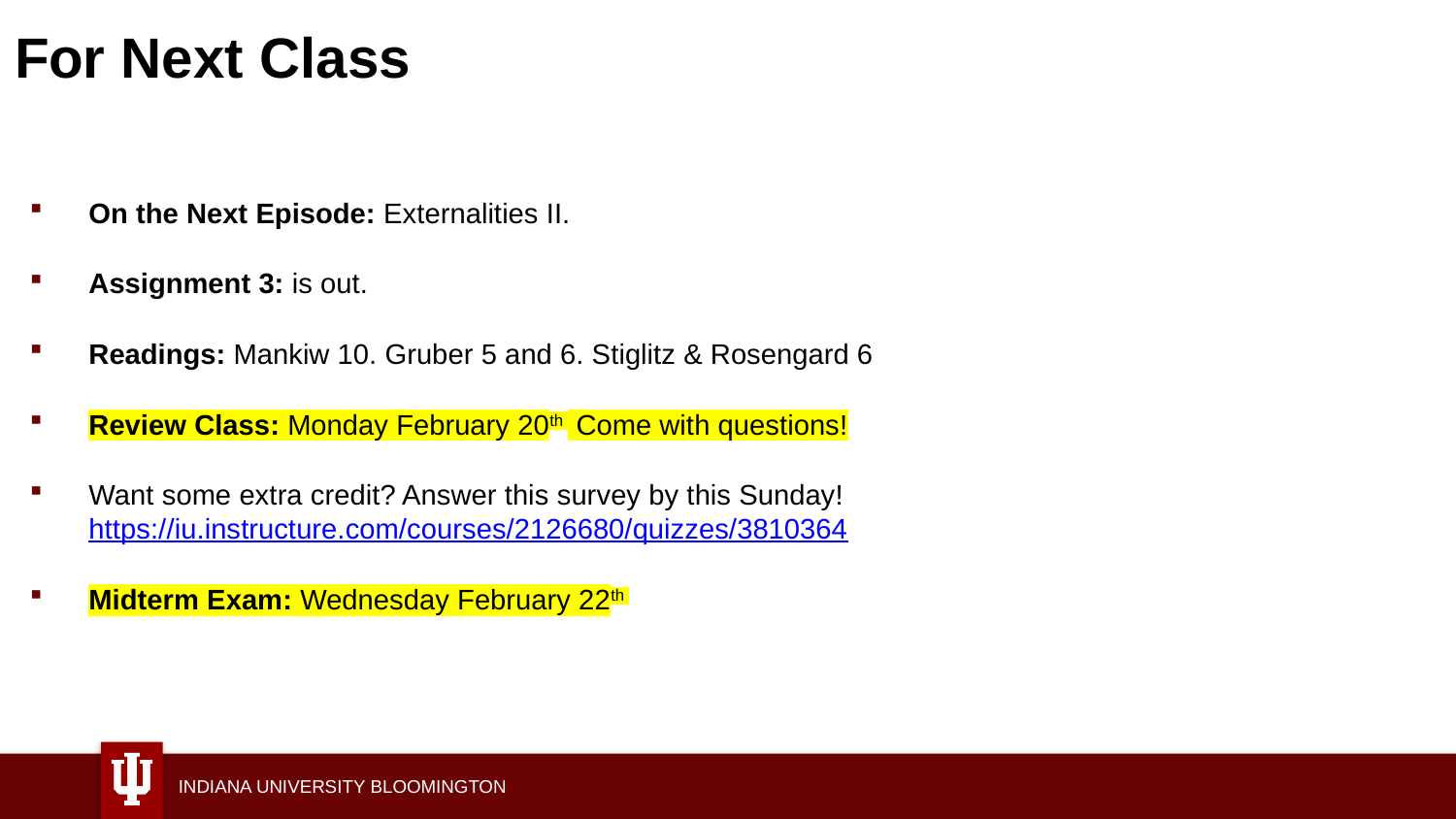

# For Next Class
On the Next Episode: Externalities II.
Assignment 3: is out.
Readings: Mankiw 10. Gruber 5 and 6. Stiglitz & Rosengard 6
Review Class: Monday February 20th  Come with questions!
Want some extra credit? Answer this survey by this Sunday! https://iu.instructure.com/courses/2126680/quizzes/3810364
Midterm Exam: Wednesday February 22th